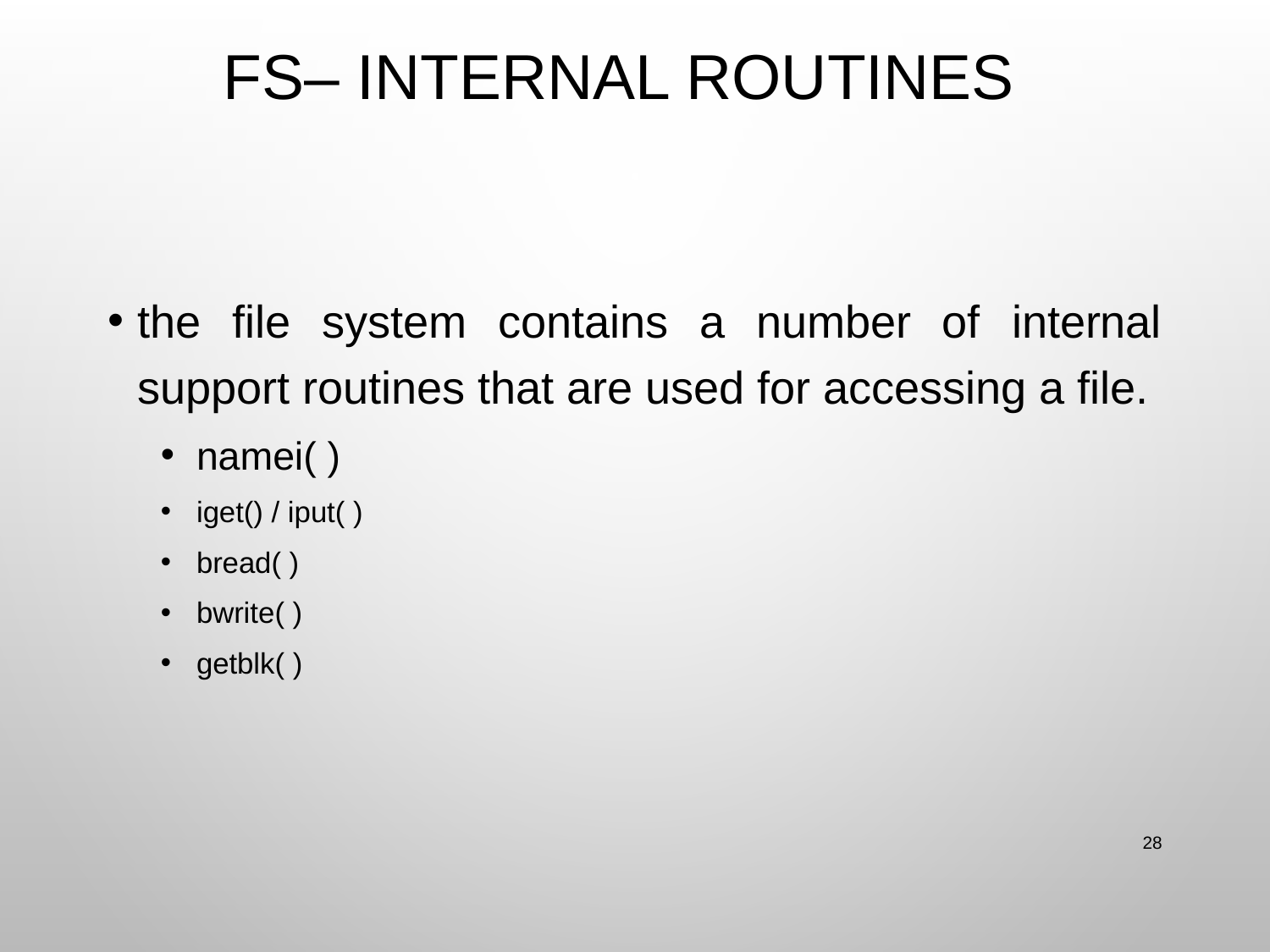

# FS– Internal Routines
the file system contains a number of internal support routines that are used for accessing a file.
namei( )
iget() / iput( )
bread( )
bwrite( )
getblk( )

28